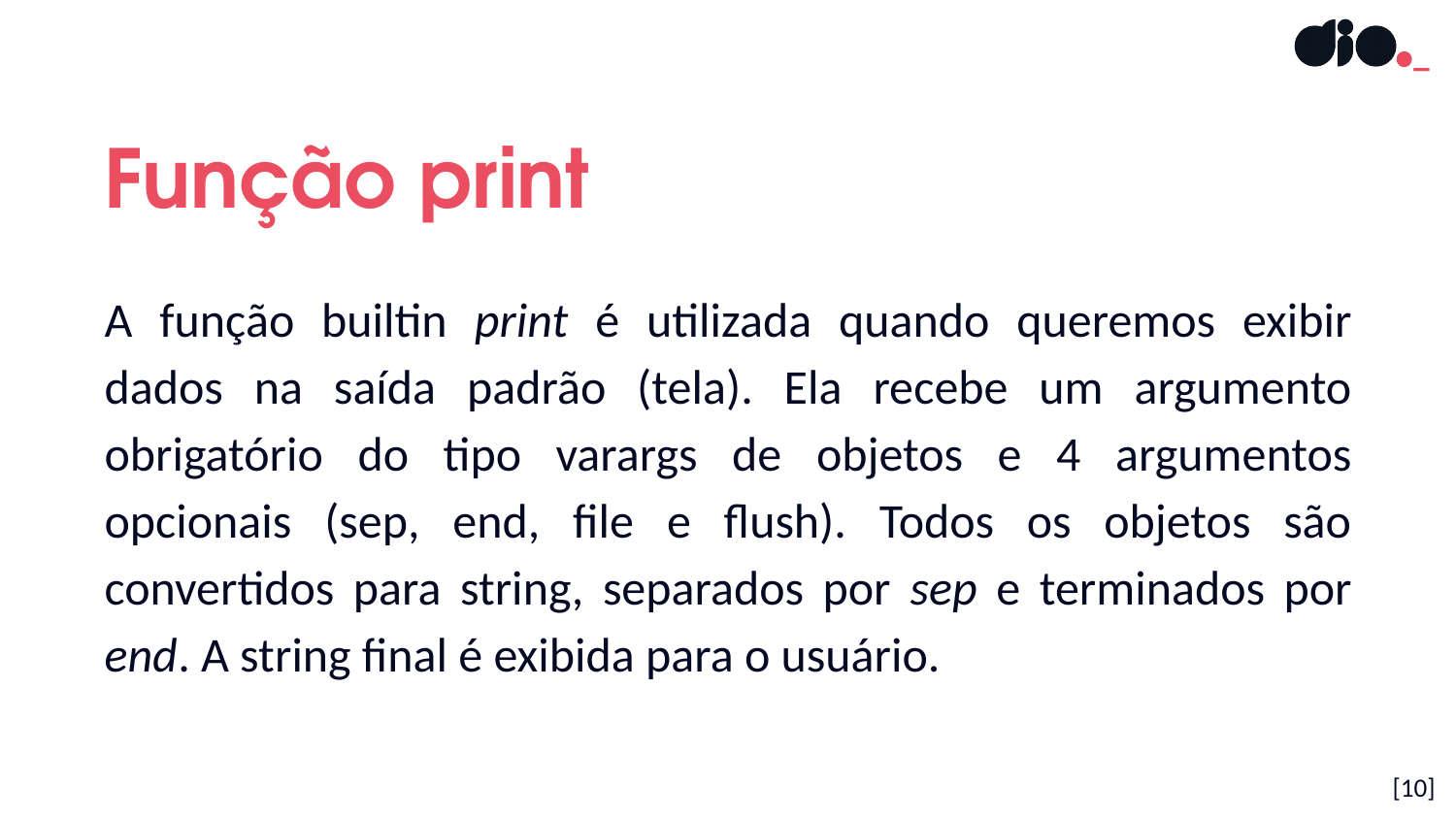

Função print
A função builtin print é utilizada quando queremos exibir dados na saída padrão (tela). Ela recebe um argumento obrigatório do tipo varargs de objetos e 4 argumentos opcionais (sep, end, file e flush). Todos os objetos são convertidos para string, separados por sep e terminados por end. A string final é exibida para o usuário.
[10]